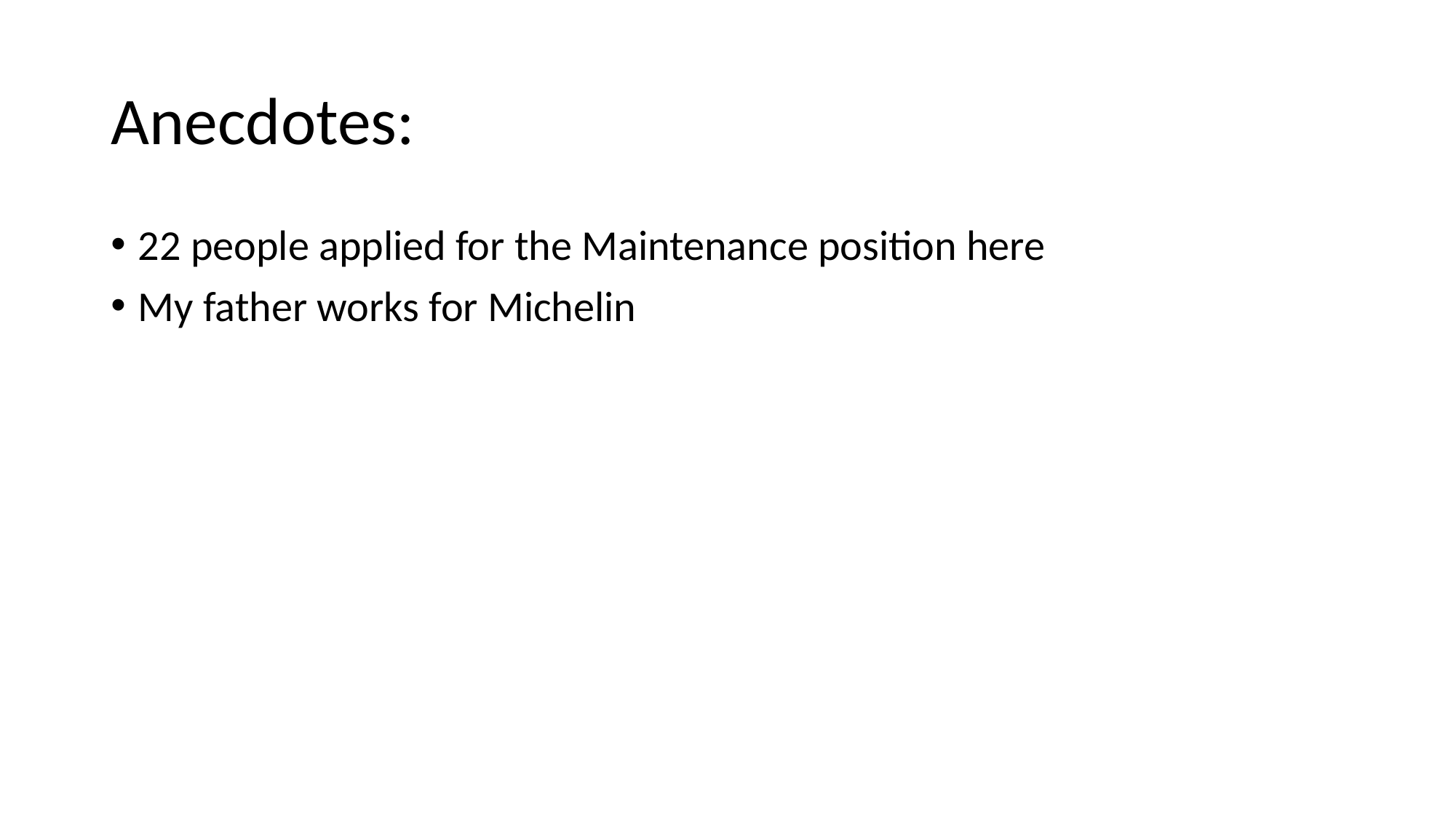

# Anecdotes:
22 people applied for the Maintenance position here
My father works for Michelin